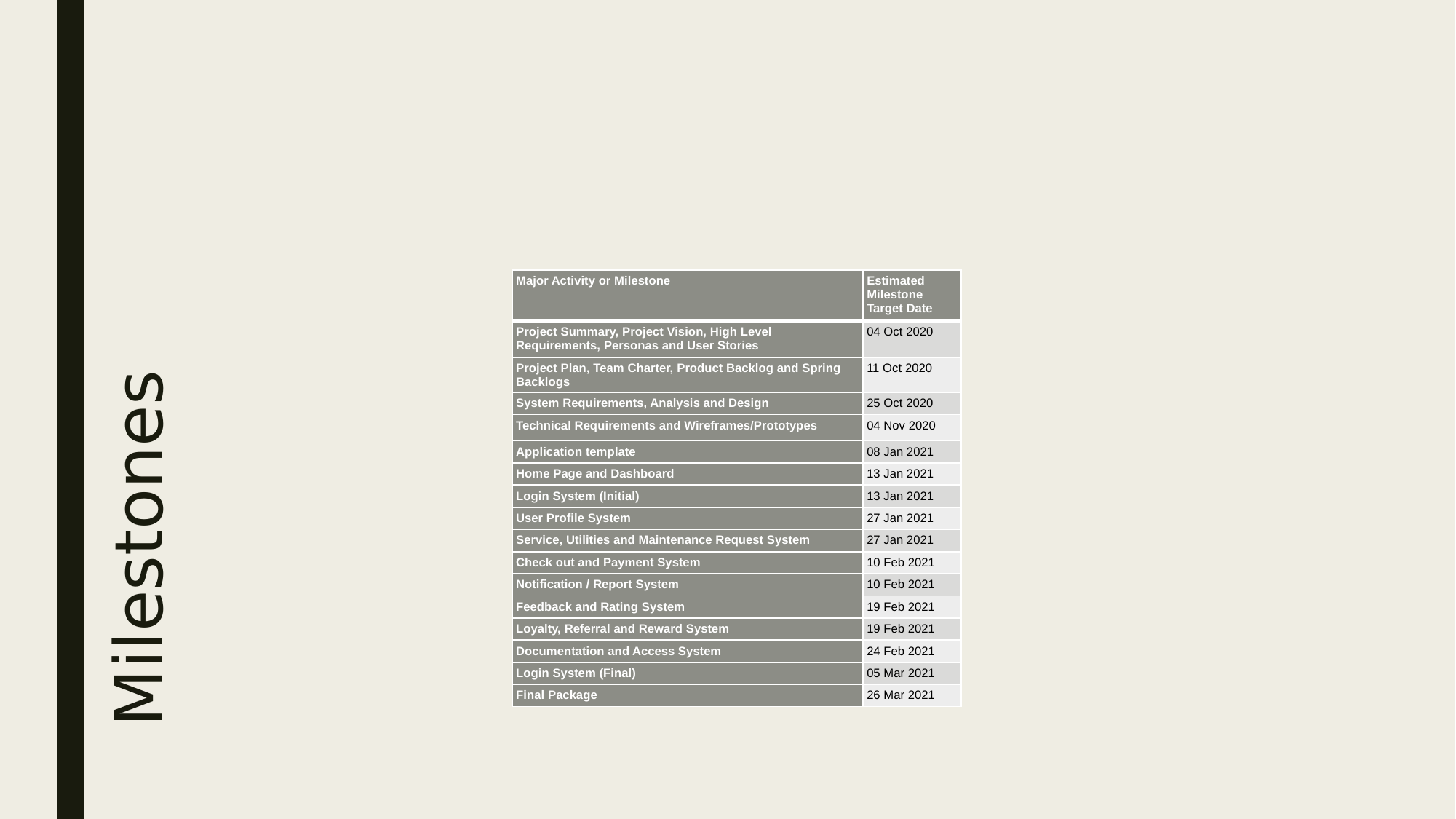

| Major Activity or Milestone | Estimated Milestone Target Date |
| --- | --- |
| Project Summary, Project Vision, High Level Requirements, Personas and User Stories | 04 Oct 2020 |
| Project Plan, Team Charter, Product Backlog and Spring Backlogs | 11 Oct 2020 |
| System Requirements, Analysis and Design | 25 Oct 2020 |
| Technical Requirements and Wireframes/Prototypes | 04 Nov 2020 |
| Application template | 08 Jan 2021 |
| Home Page and Dashboard | 13 Jan 2021 |
| Login System (Initial) | 13 Jan 2021 |
| User Profile System | 27 Jan 2021 |
| Service, Utilities and Maintenance Request System | 27 Jan 2021 |
| Check out and Payment System | 10 Feb 2021 |
| Notification / Report System | 10 Feb 2021 |
| Feedback and Rating System | 19 Feb 2021 |
| Loyalty, Referral and Reward System | 19 Feb 2021 |
| Documentation and Access System | 24 Feb 2021 |
| Login System (Final) | 05 Mar 2021 |
| Final Package | 26 Mar 2021 |
# Milestones